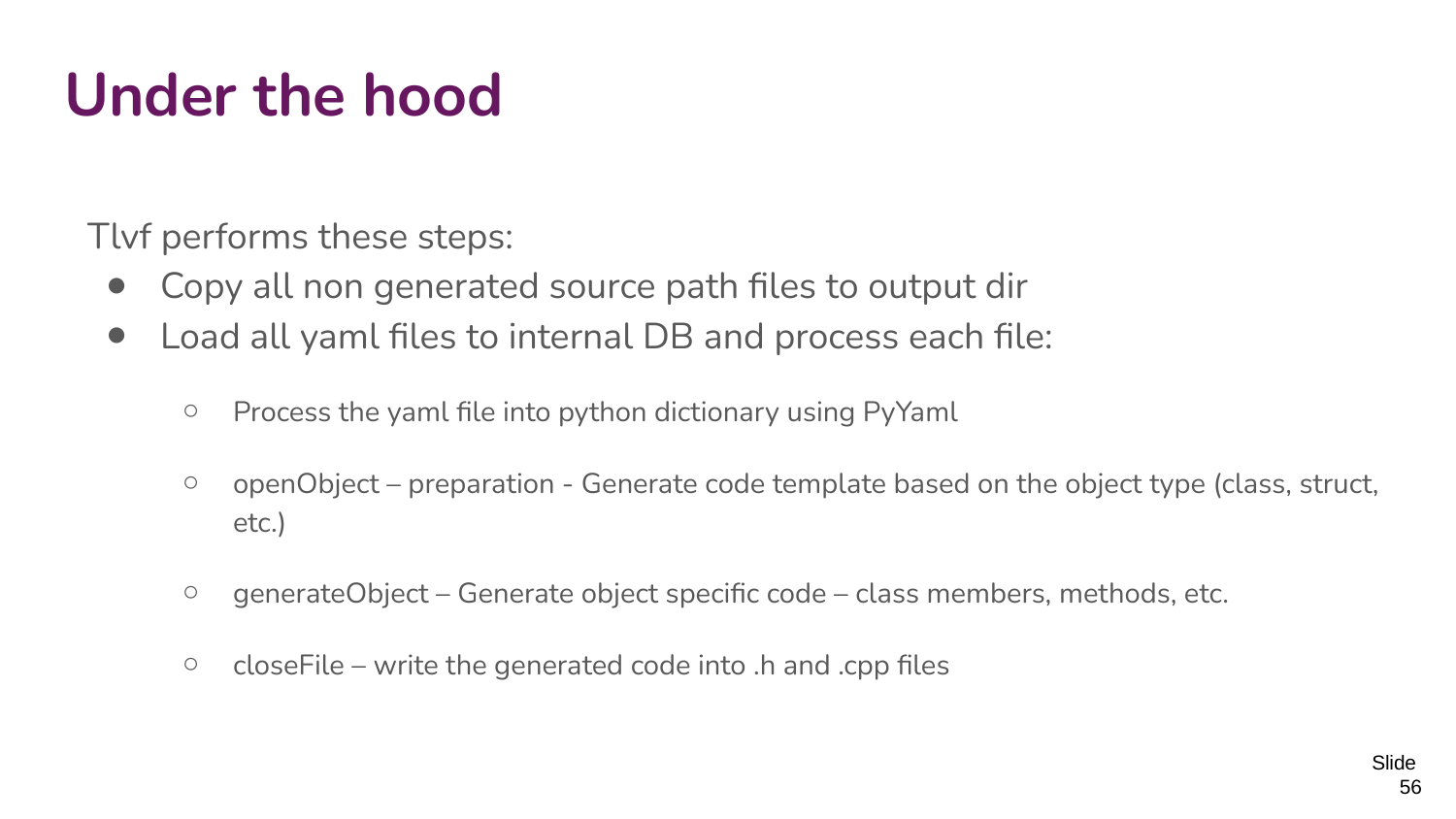

# Under the hood
Tlvf performs these steps:
Copy all non generated source path files to output dir
Load all yaml files to internal DB and process each file:
Process the yaml file into python dictionary using PyYaml
openObject – preparation - Generate code template based on the object type (class, struct, etc.)
generateObject – Generate object specific code – class members, methods, etc.
closeFile – write the generated code into .h and .cpp files

Slide 56